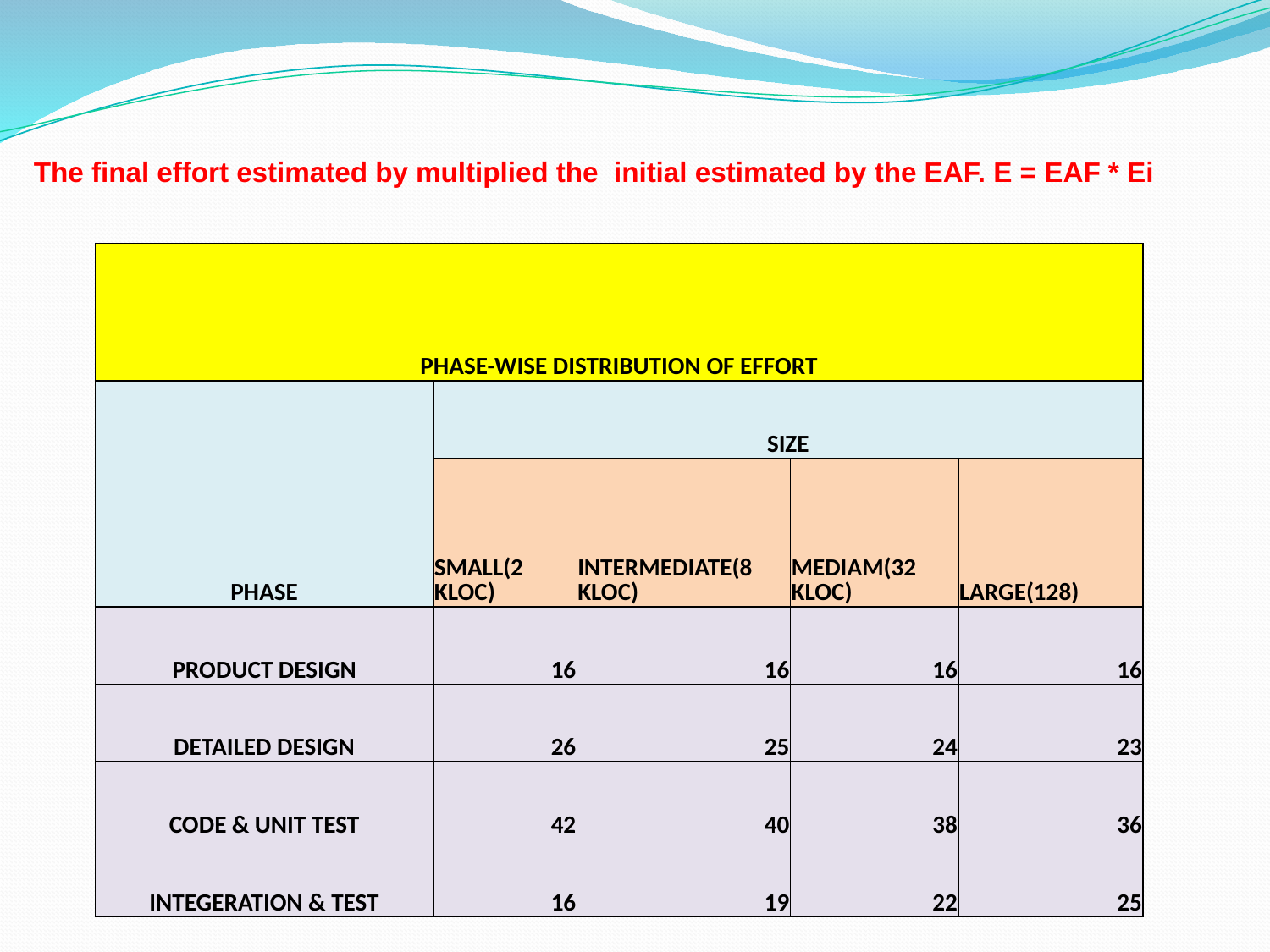

The final effort estimated by multiplied the  initial estimated by the EAF. E = EAF * Ei
| PHASE-WISE DISTRIBUTION OF EFFORT |  |  |  |  |
| --- | --- | --- | --- | --- |
| PHASE | SIZE |  |  |  |
|  | SMALL(2 KLOC) | INTERMEDIATE(8 KLOC) | MEDIAM(32 KLOC) | LARGE(128) |
| PRODUCT DESIGN | 16 | 16 | 16 | 16 |
| DETAILED DESIGN | 26 | 25 | 24 | 23 |
| CODE & UNIT TEST | 42 | 40 | 38 | 36 |
| INTEGERATION & TEST | 16 | 19 | 22 | 25 |